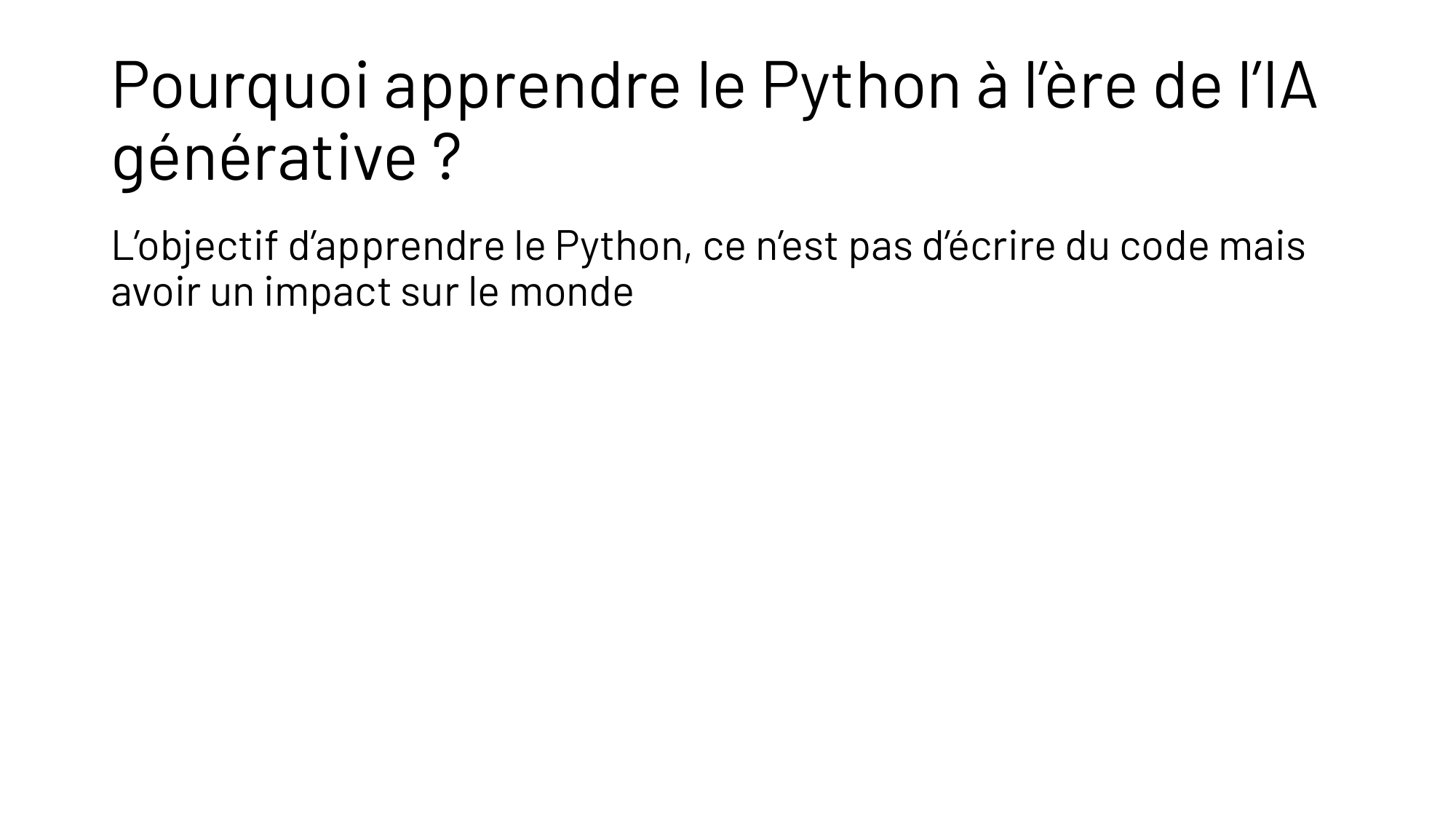

# Pourquoi apprendre le Python à l’ère de l’IA générative ?
L’objectif d’apprendre le Python, ce n’est pas d’écrire du code mais avoir un impact sur le monde